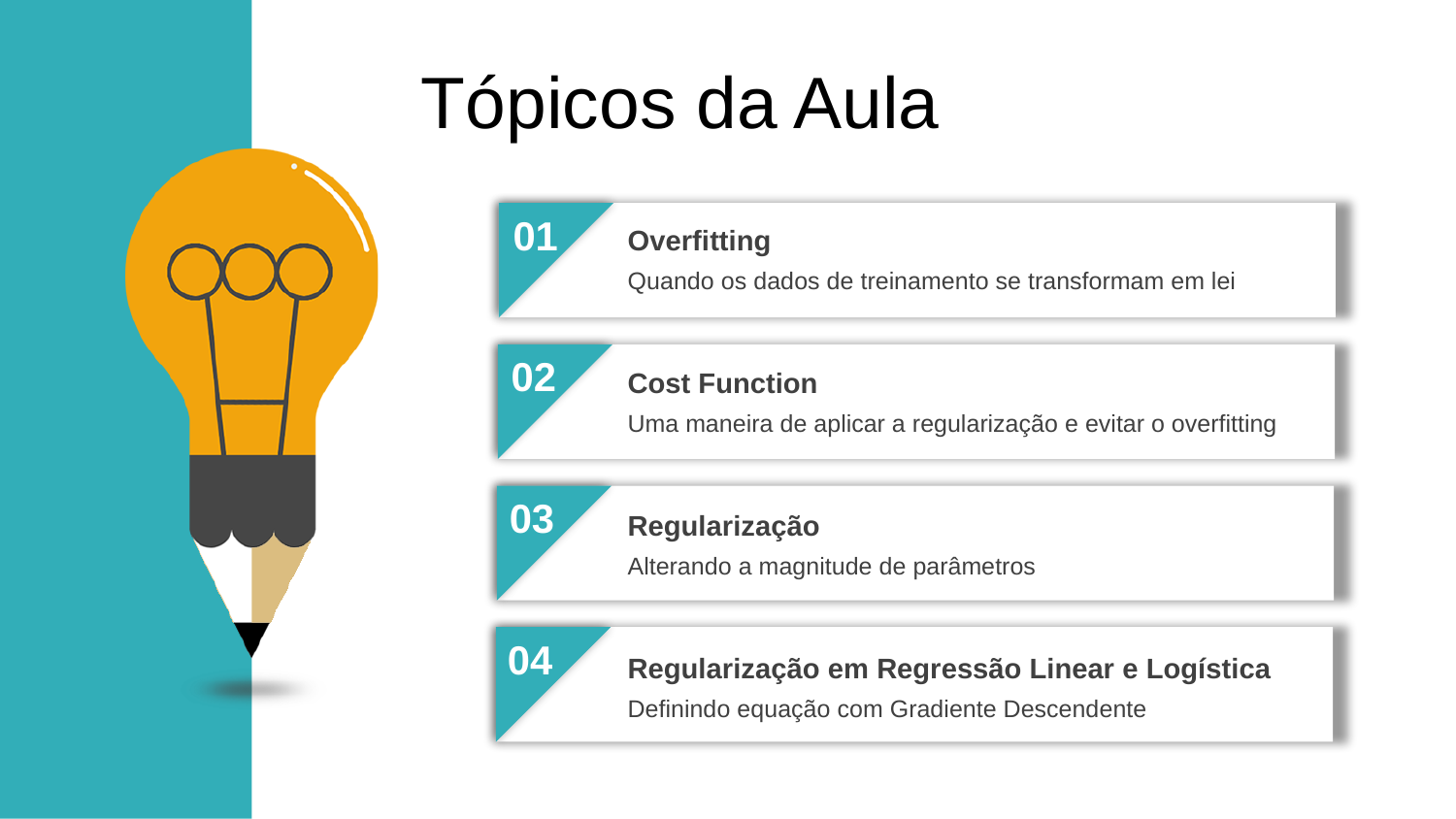

Tópicos da Aula

01
Overfitting
Quando os dados de treinamento se transformam em lei
02

Cost Function
Uma maneira de aplicar a regularização e evitar o overfitting
03

Regularização
Alterando a magnitude de parâmetros

04
Regularização em Regressão Linear e Logística
Definindo equação com Gradiente Descendente